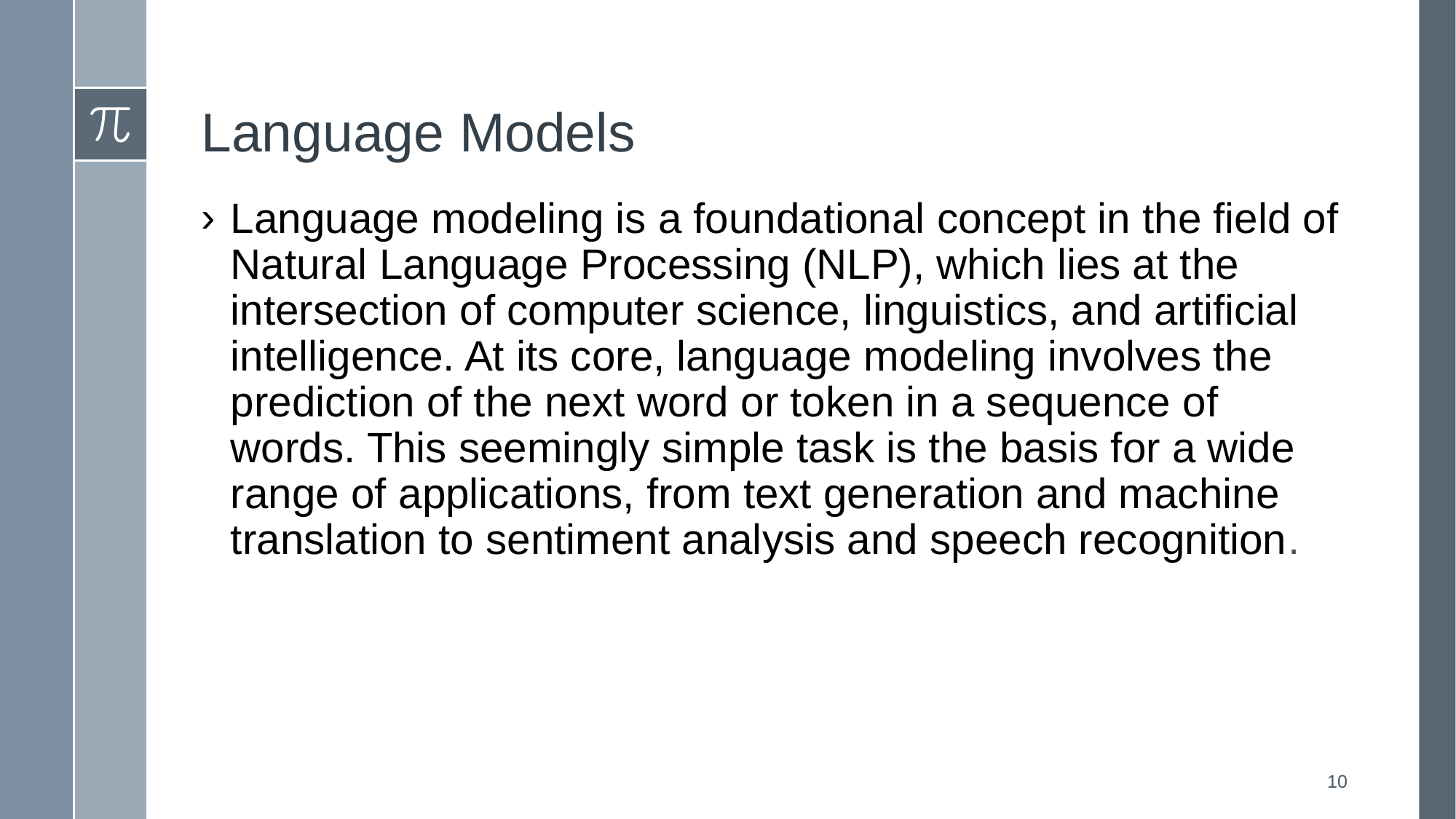

# Language Models
Language modeling is a foundational concept in the field of Natural Language Processing (NLP), which lies at the intersection of computer science, linguistics, and artificial intelligence. At its core, language modeling involves the prediction of the next word or token in a sequence of words. This seemingly simple task is the basis for a wide range of applications, from text generation and machine translation to sentiment analysis and speech recognition.

10